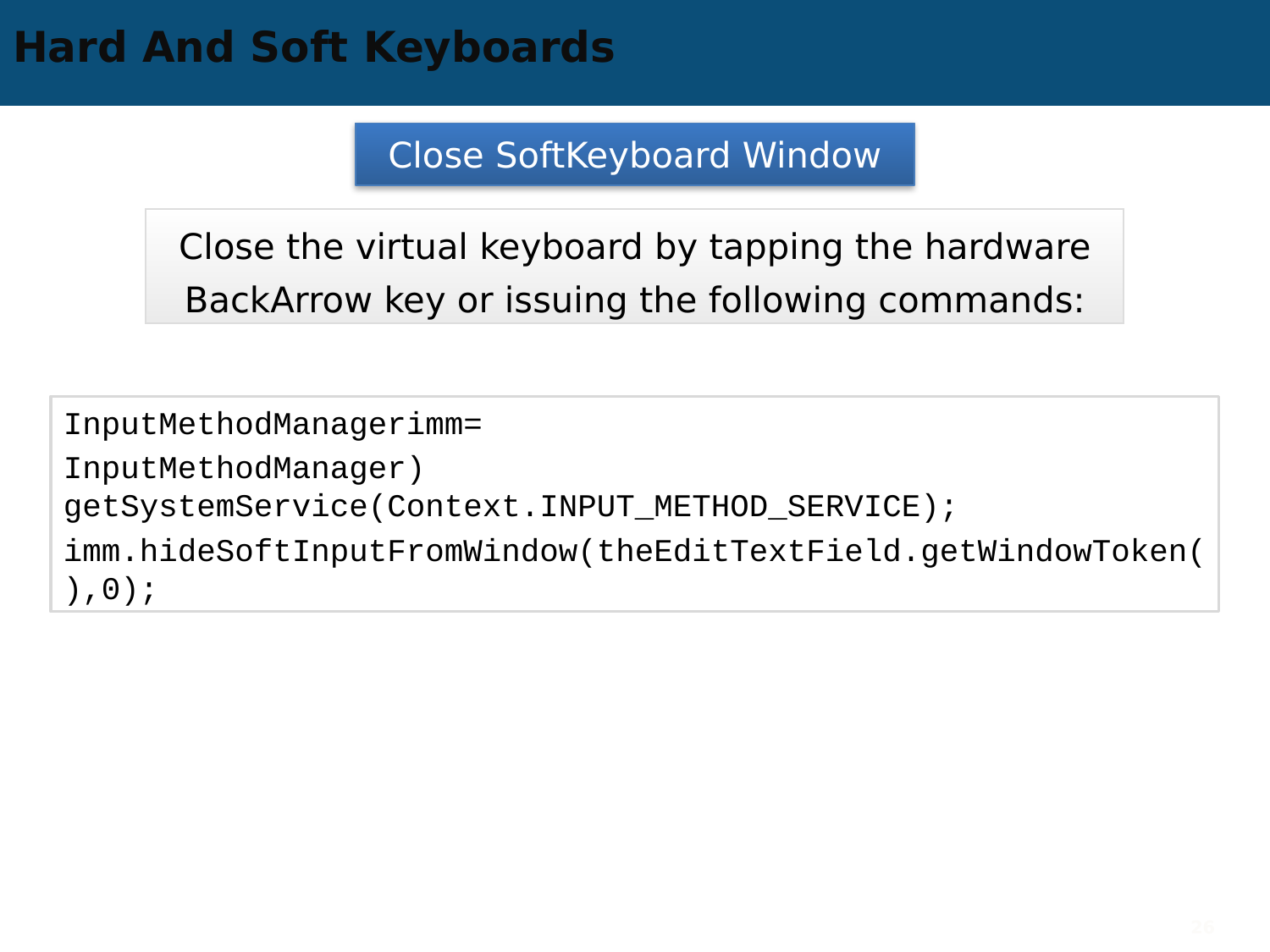

# Hard And Soft Keyboards
Close SoftKeyboard Window
Close the virtual keyboard by tapping the hardware BackArrow key or issuing the following commands:
InputMethodManagerimm=
InputMethodManager) getSystemService(Context.INPUT_METHOD_SERVICE);
imm.hideSoftInputFromWindow(theEditTextField.getWindowToken(),0);